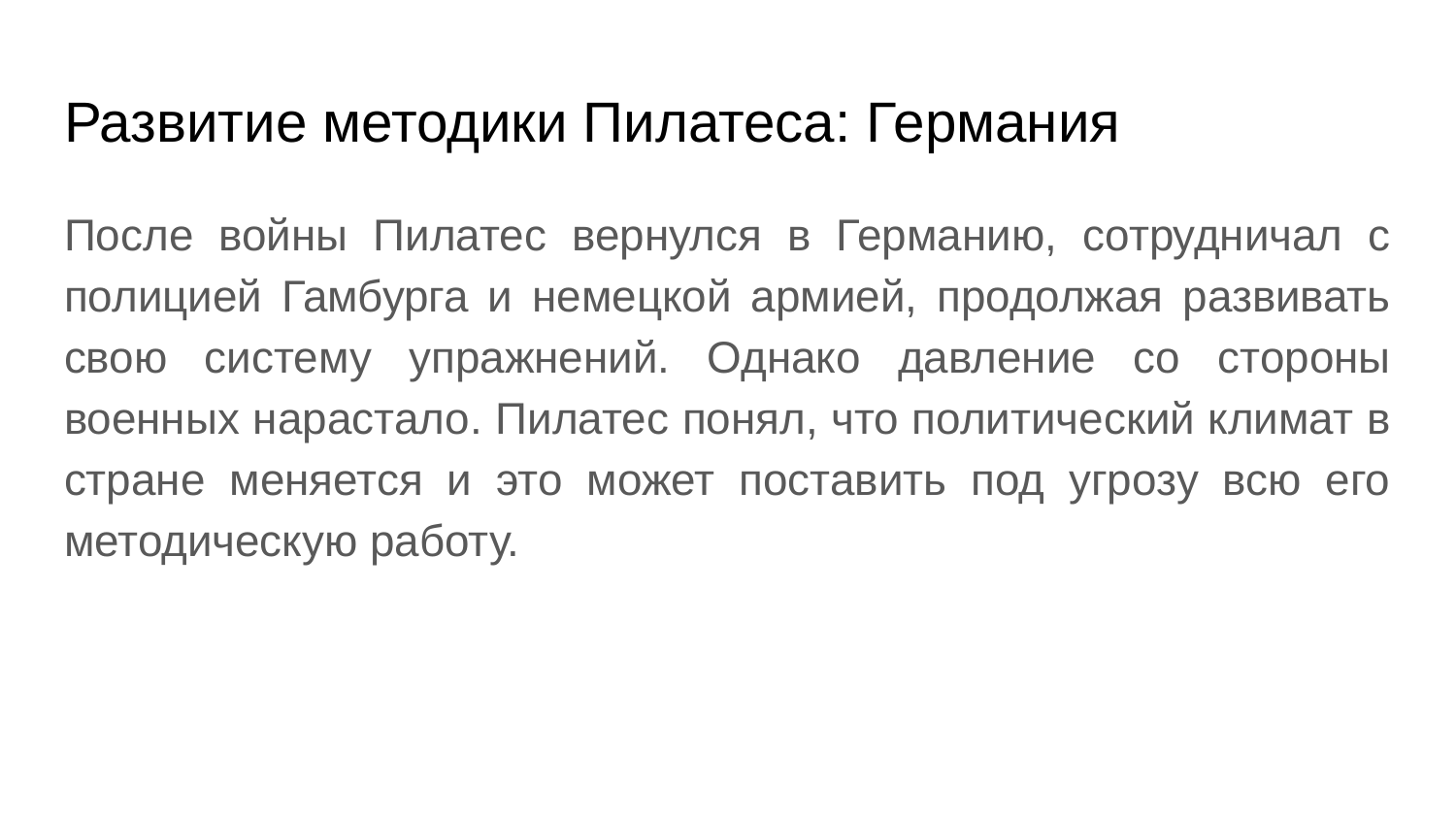

# Развитие методики Пилатеса: Германия
После войны Пилатес вернулся в Германию, сотрудничал с полицией Гамбурга и немецкой армией, продолжая развивать свою систему упражнений. Однако давление со стороны военных нарастало. Пилатес понял, что политический климат в стране меняется и это может поставить под угрозу всю его методическую работу.